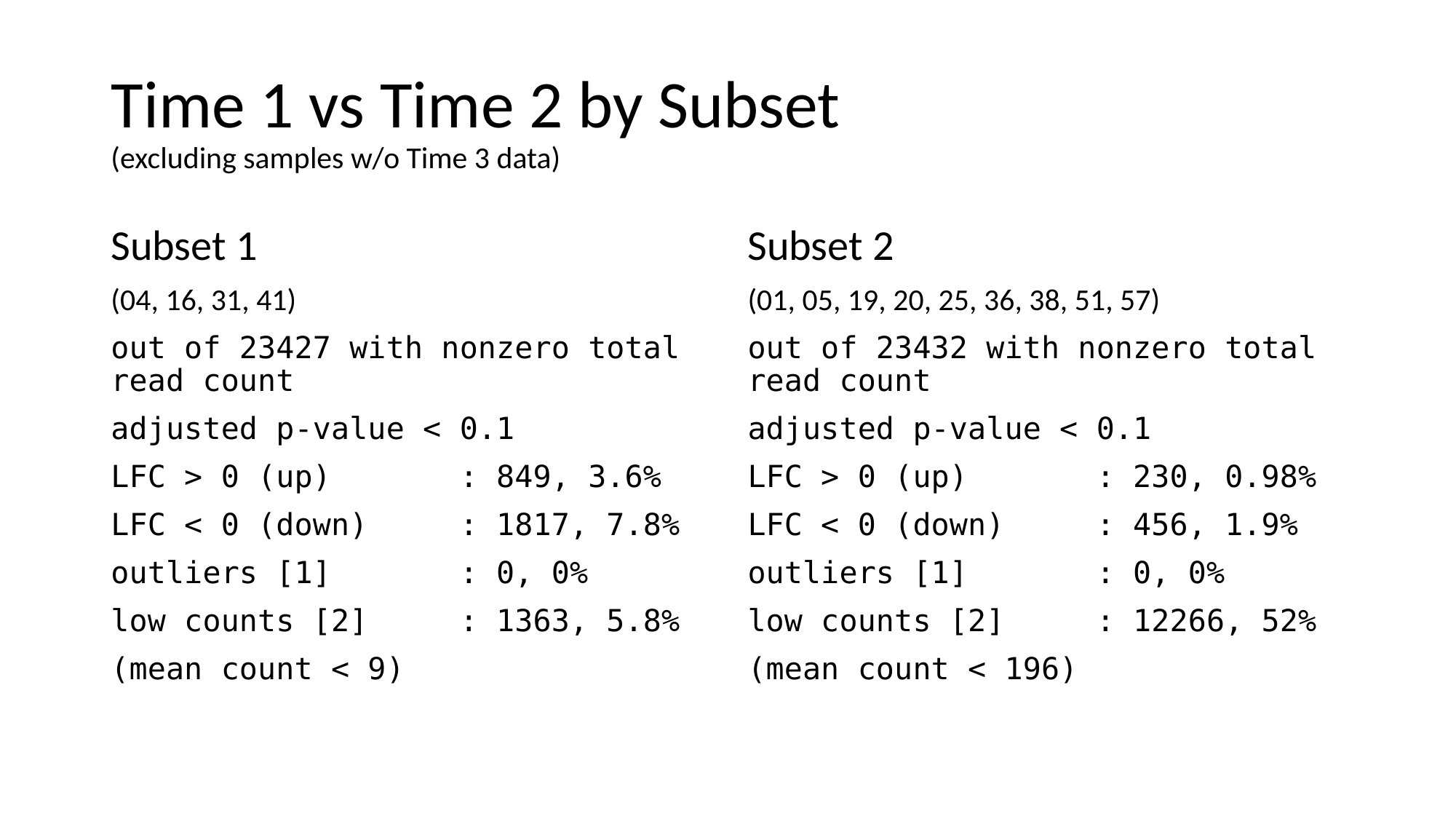

# Time 1 vs Time 2 by Subset (excluding samples w/o Time 3 data)
Subset 1
(04, 16, 31, 41)
out of 23427 with nonzero total read count
adjusted p-value < 0.1
LFC > 0 (up)       : 849, 3.6%
LFC < 0 (down)     : 1817, 7.8%
outliers [1]       : 0, 0%
low counts [2]     : 1363, 5.8%
(mean count < 9)
Subset 2
(01, 05, 19, 20, 25, 36, 38, 51, 57)
out of 23432 with nonzero total read count
adjusted p-value < 0.1
LFC > 0 (up)       : 230, 0.98%
LFC < 0 (down)     : 456, 1.9%
outliers [1]       : 0, 0%
low counts [2]     : 12266, 52%
(mean count < 196)